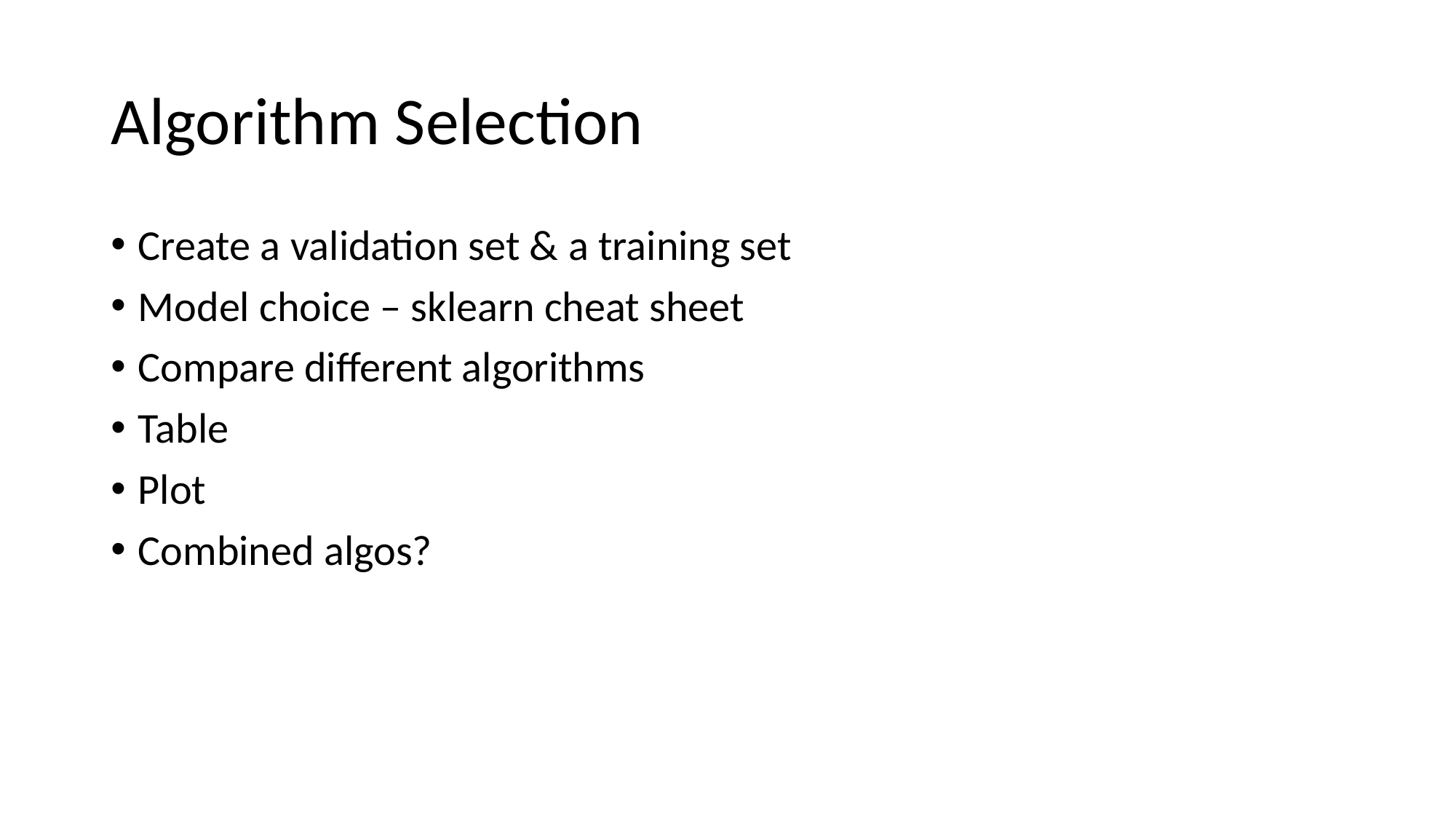

# Algorithm Selection
Create a validation set & a training set
Model choice – sklearn cheat sheet
Compare different algorithms
Table
Plot
Combined algos?